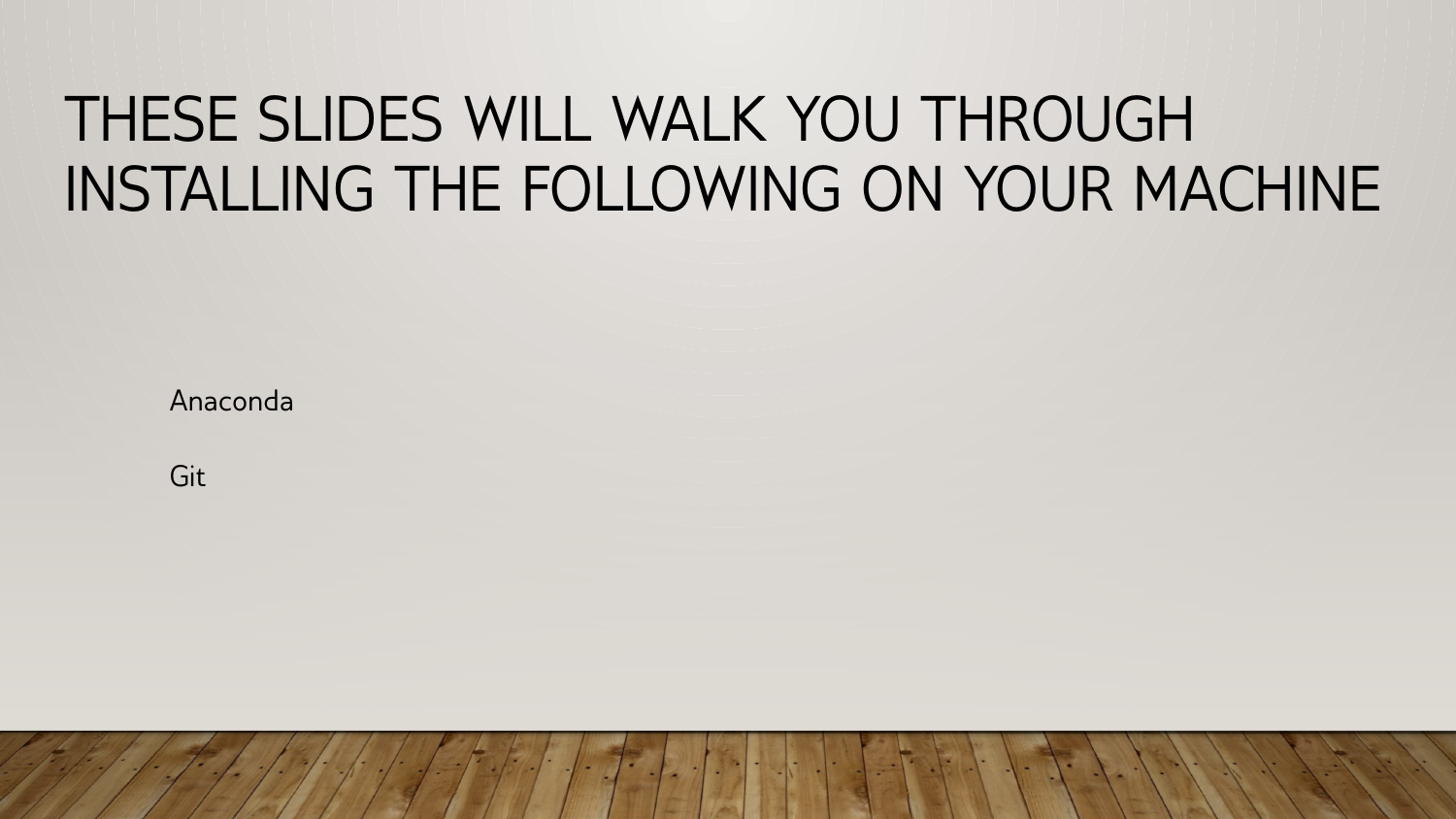

# These slides will walk you through installing the following on your machine

Anaconda
Git